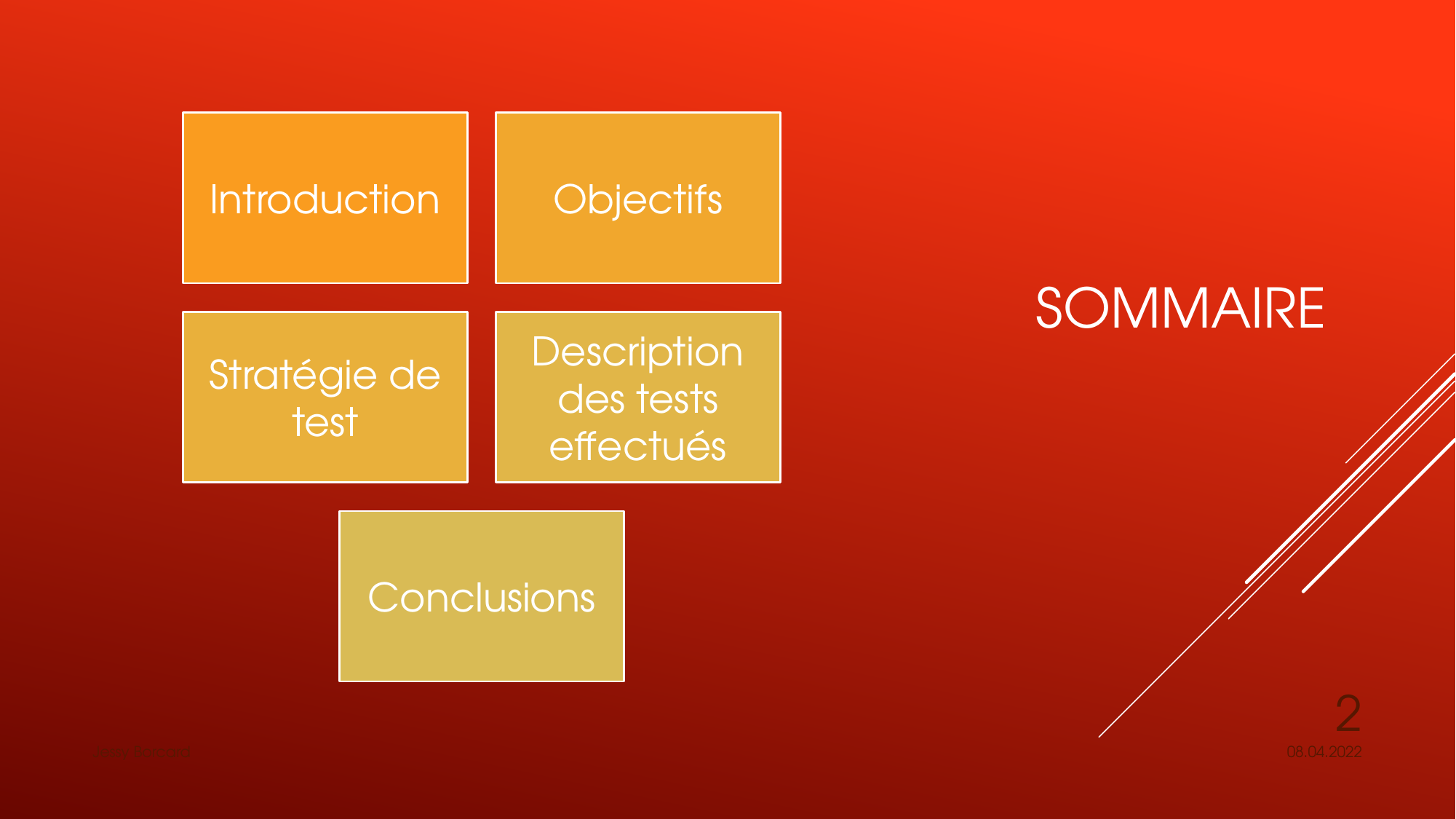

Introduction
Objectifs
Stratégie de test
Description des tests effectués
Conclusions
# Sommaire
2
Jessy Borcard

08.04.2022